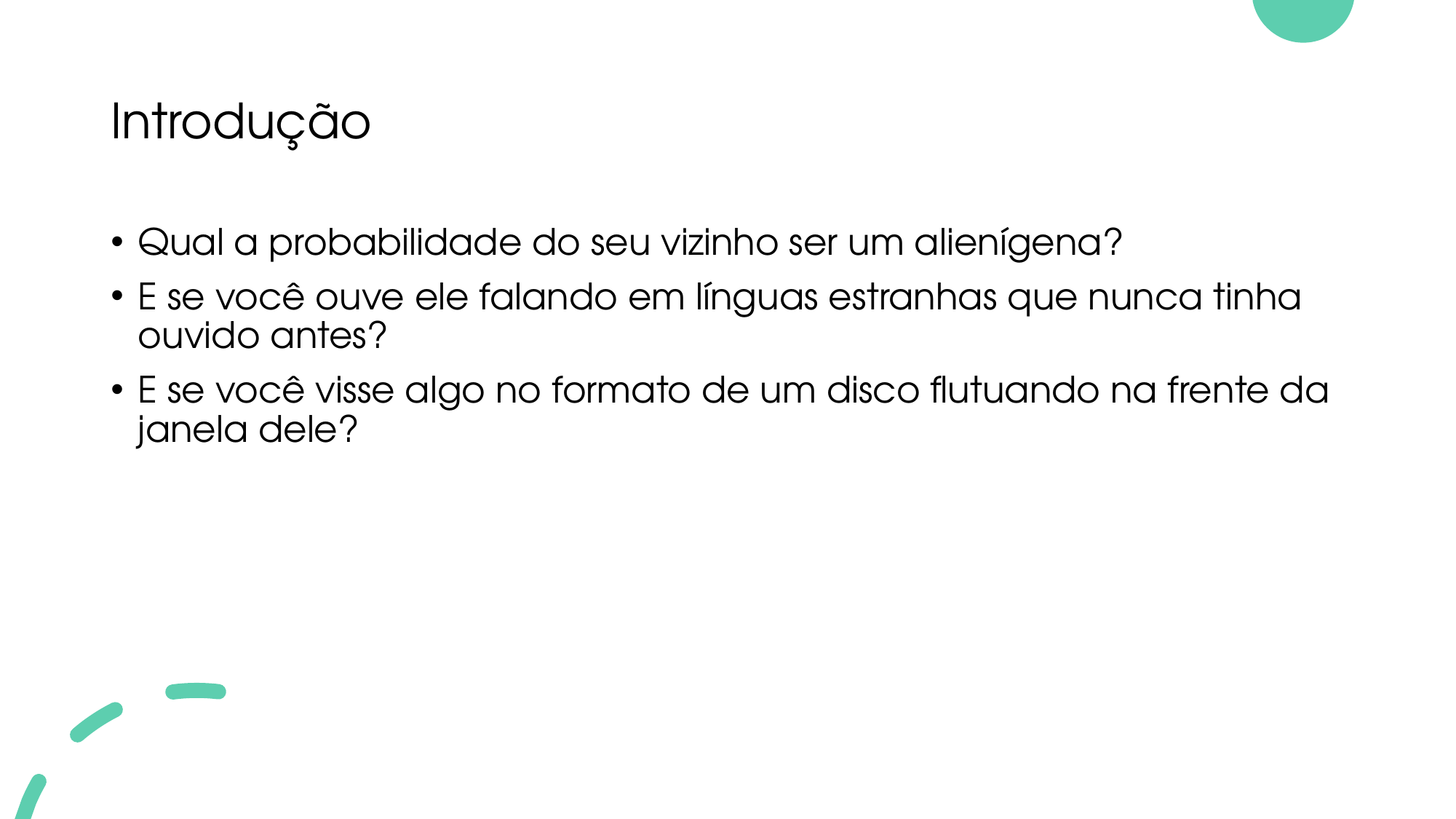

# Introdução
Qual a probabilidade do seu vizinho ser um alienígena?
E se você ouve ele falando em línguas estranhas que nunca tinha ouvido antes?
E se você visse algo no formato de um disco flutuando na frente da janela dele?